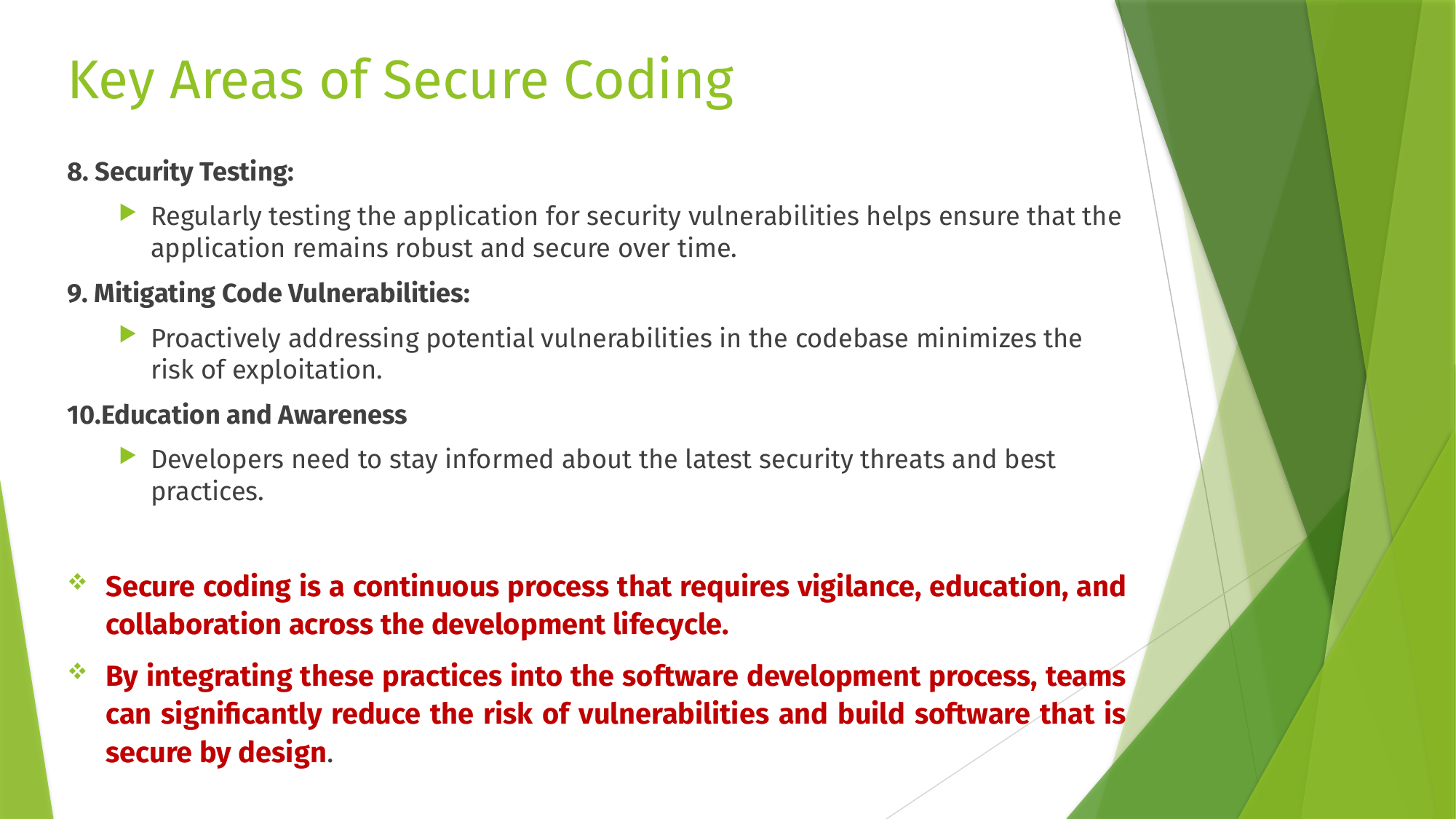

# Key Areas of Secure Coding
8. Security Testing:
Regularly testing the application for security vulnerabilities helps ensure that the application remains robust and secure over time.
9. Mitigating Code Vulnerabilities:
Proactively addressing potential vulnerabilities in the codebase minimizes the risk of exploitation.
10.Education and Awareness
Developers need to stay informed about the latest security threats and best practices.

Secure coding is a continuous process that requires vigilance, education, and collaboration across the development lifecycle.
By integrating these practices into the software development process, teams can significantly reduce the risk of vulnerabilities and build software that is secure by design.